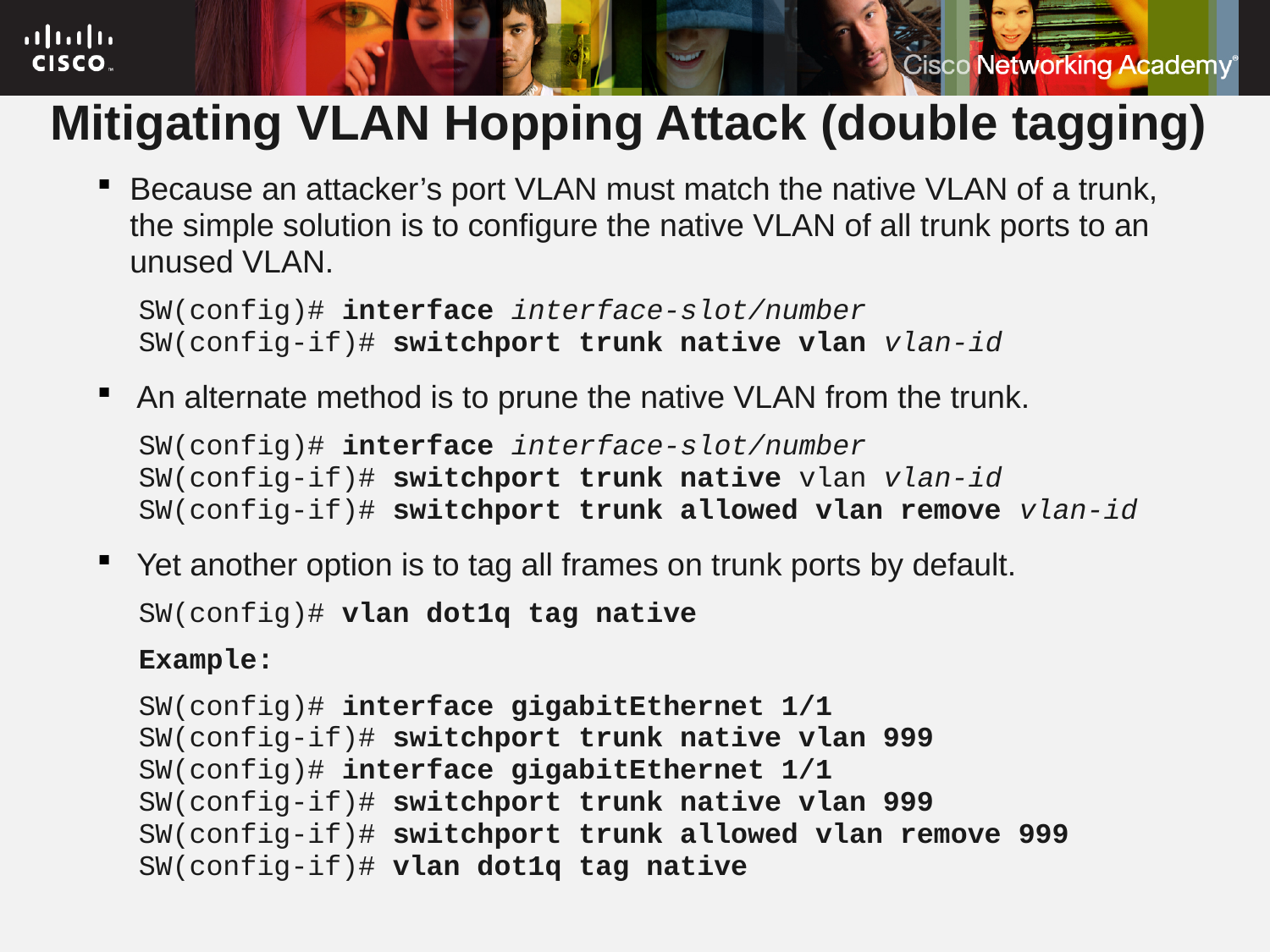

# Mitigating VLAN Hopping Attack (double tagging)
Because an attacker’s port VLAN must match the native VLAN of a trunk, the simple solution is to configure the native VLAN of all trunk ports to an unused VLAN.
SW(config)# interface interface-slot/number
SW(config-if)# switchport trunk native vlan vlan-id
An alternate method is to prune the native VLAN from the trunk.
SW(config)# interface interface-slot/number
SW(config-if)# switchport trunk native vlan vlan-id
SW(config-if)# switchport trunk allowed vlan remove vlan-id
Yet another option is to tag all frames on trunk ports by default.
SW(config)# vlan dot1q tag native
Example:
SW(config)# interface gigabitEthernet 1/1
SW(config-if)# switchport trunk native vlan 999
SW(config)# interface gigabitEthernet 1/1
SW(config-if)# switchport trunk native vlan 999
SW(config-if)# switchport trunk allowed vlan remove 999
SW(config-if)# vlan dot1q tag native